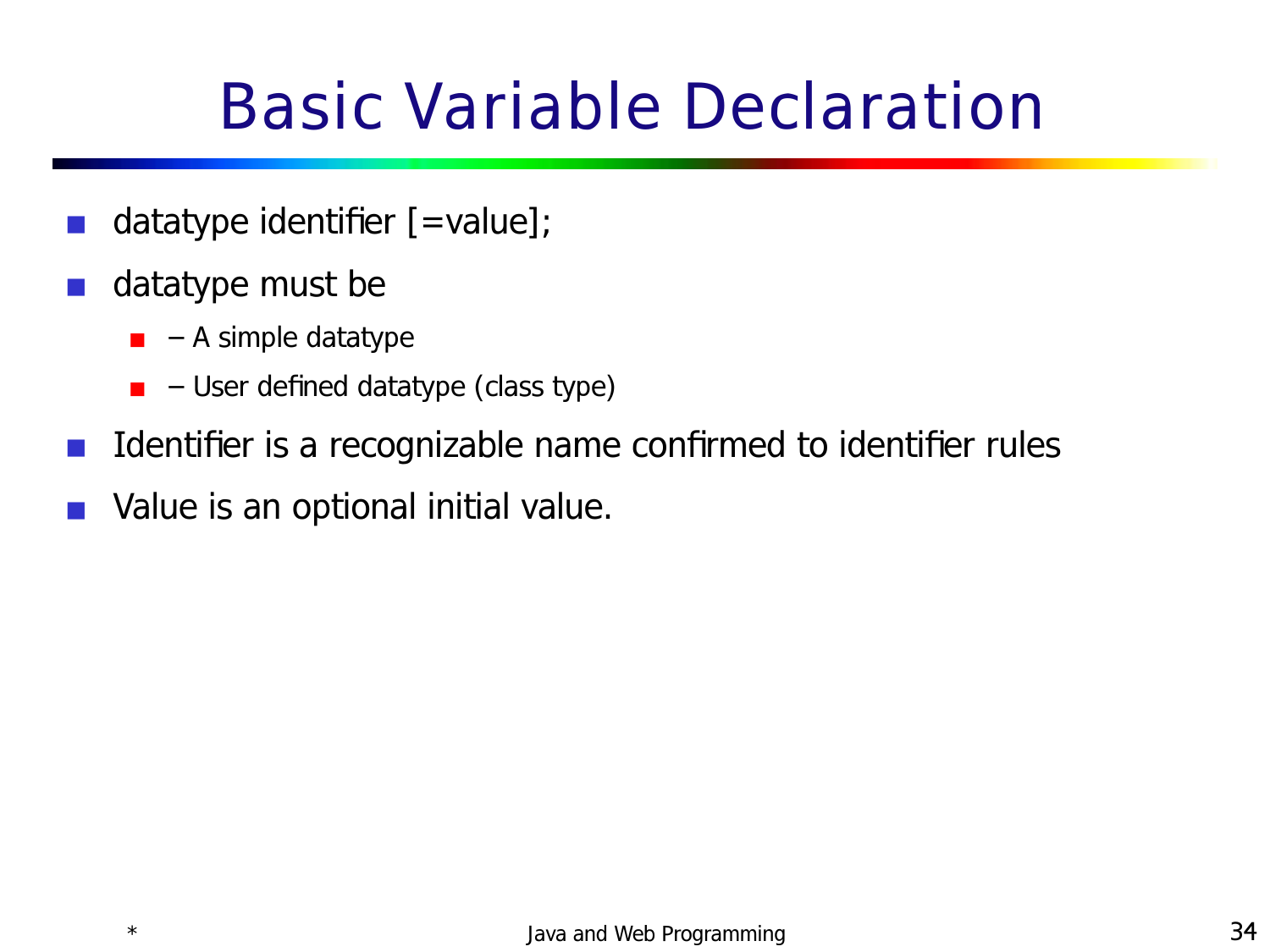

# Basic Variable Declaration
datatype identifier [=value];
datatype must be
– A simple datatype
– User defined datatype (class type)
Identifier is a recognizable name confirmed to identifier rules
Value is an optional initial value.
*
34
Java and Web Programming